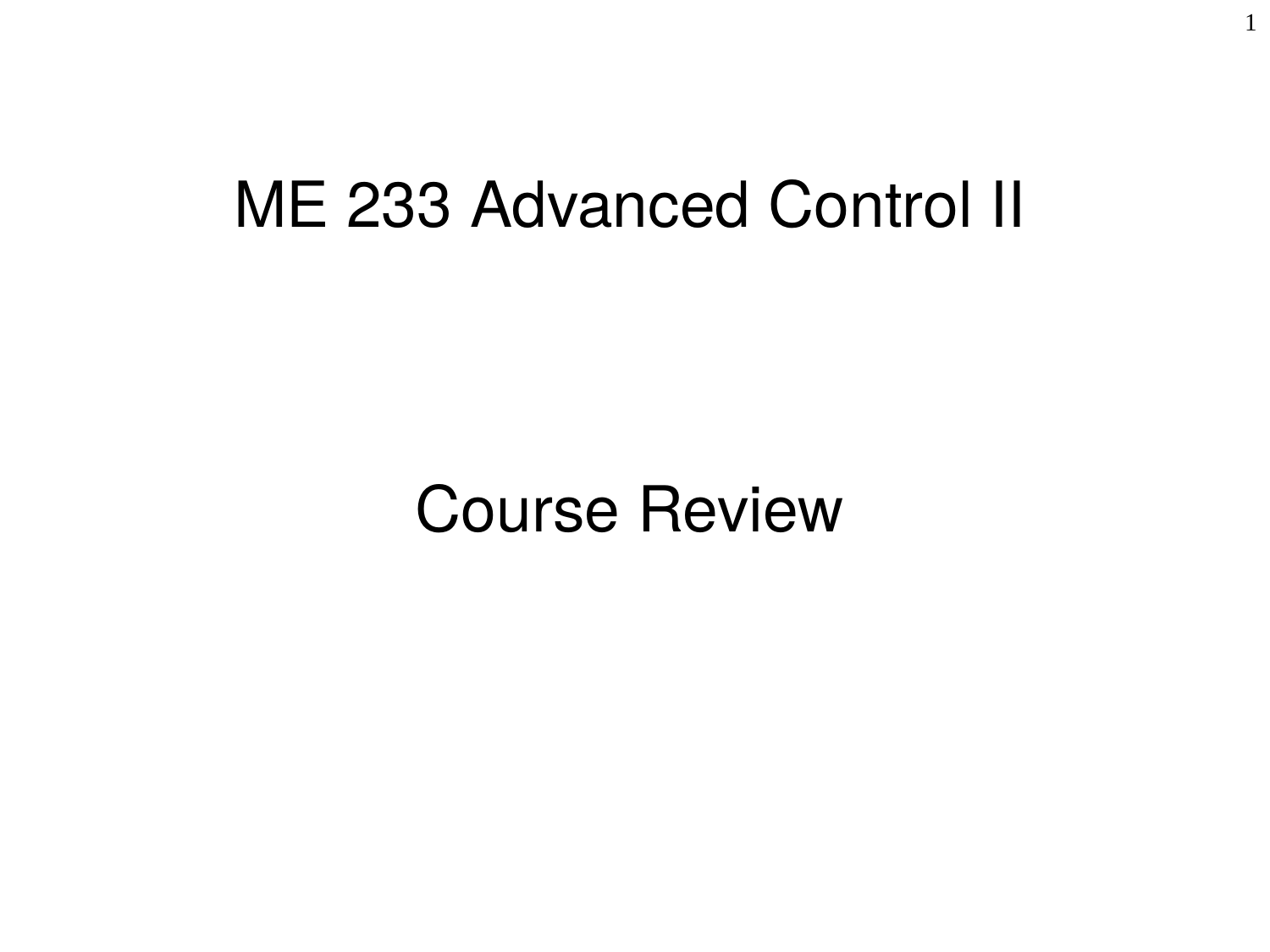

1
# ME 233 Advanced Control II Course Review
TexPoint fonts used in EMF.
Read the TexPoint manual before you delete this box.: AAAAAAAAAAAAAAAA